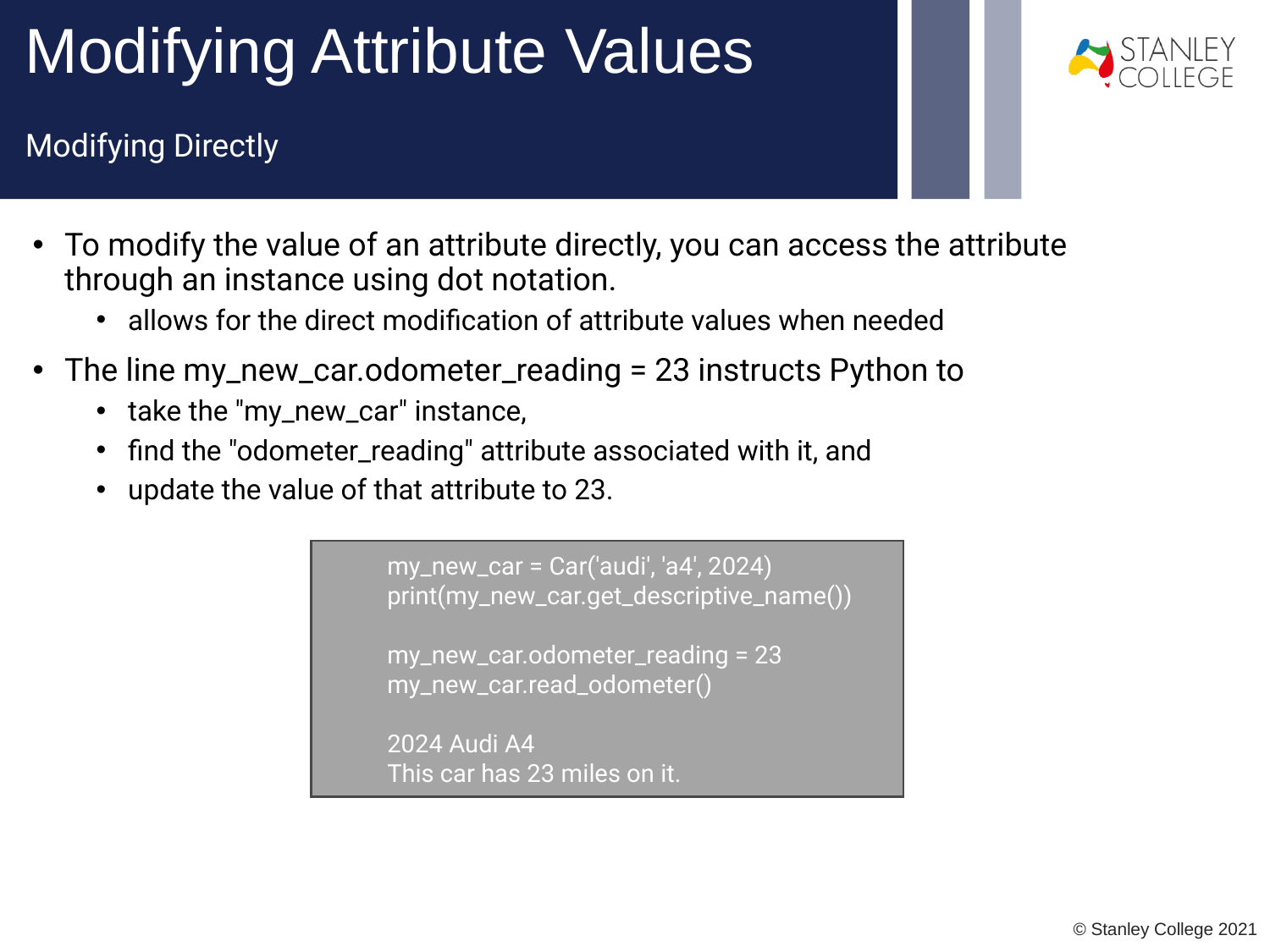

# Modifying Attribute Values
Modifying Directly
To modify the value of an attribute directly, you can access the attribute through an instance using dot notation.
allows for the direct modification of attribute values when needed
The line my_new_car.odometer_reading = 23 instructs Python to
take the "my_new_car" instance,
find the "odometer_reading" attribute associated with it, and
update the value of that attribute to 23.

my_new_car = Car('audi', 'a4', 2024)
print(my_new_car.get_descriptive_name())

my_new_car.odometer_reading = 23
my_new_car.read_odometer()

2024 Audi A4
This car has 23 miles on it.